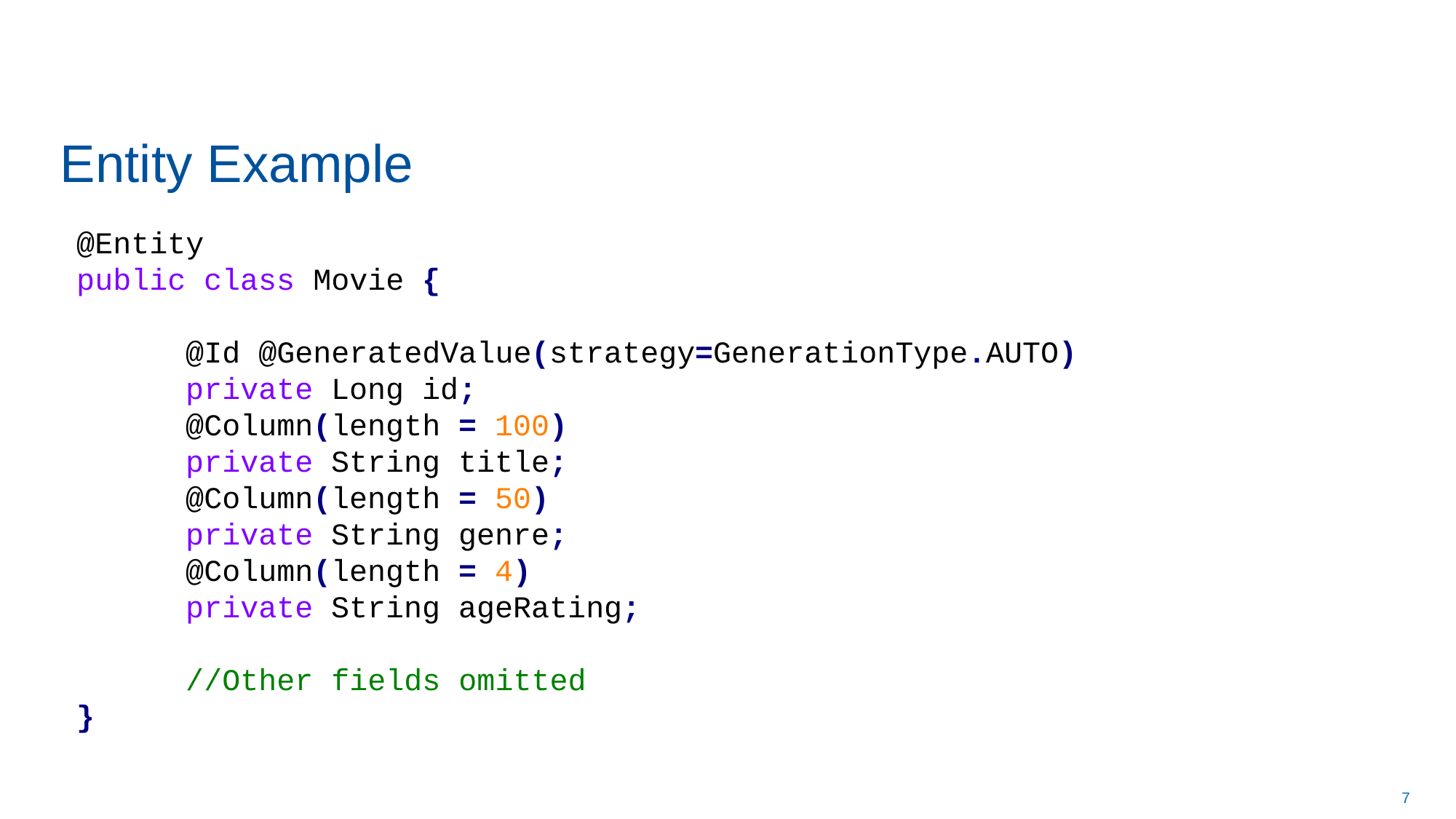

# Entity Example
@Entity
public class Movie {

	@Id @GeneratedValue(strategy=GenerationType.AUTO)
	private Long id;
	@Column(length = 100)
	private String title;
	@Column(length = 50)
	private String genre;
	@Column(length = 4)
	private String ageRating;

	//Other fields omitted
}